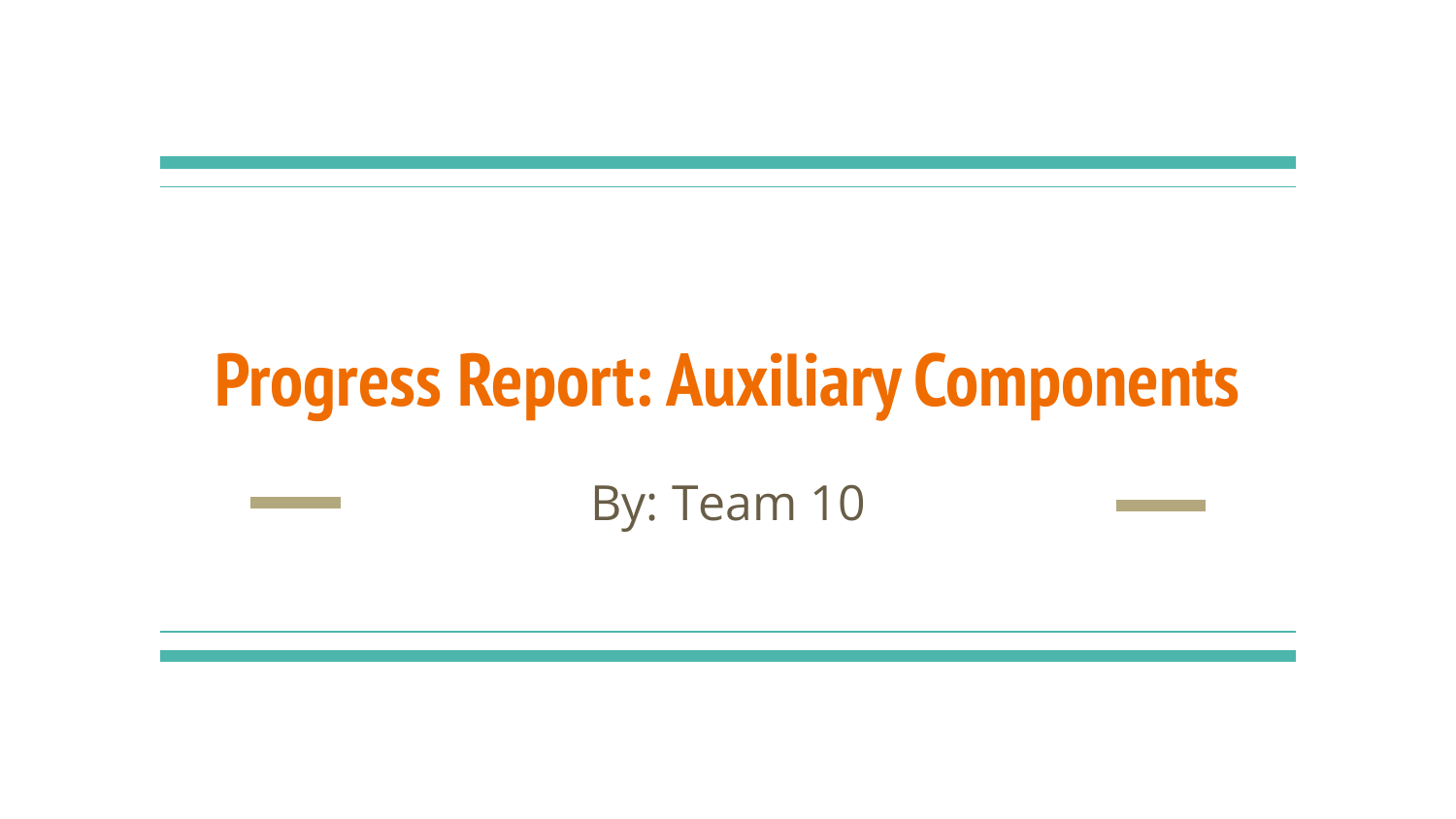

# Progress Report: Auxiliary Components
By: Team 10